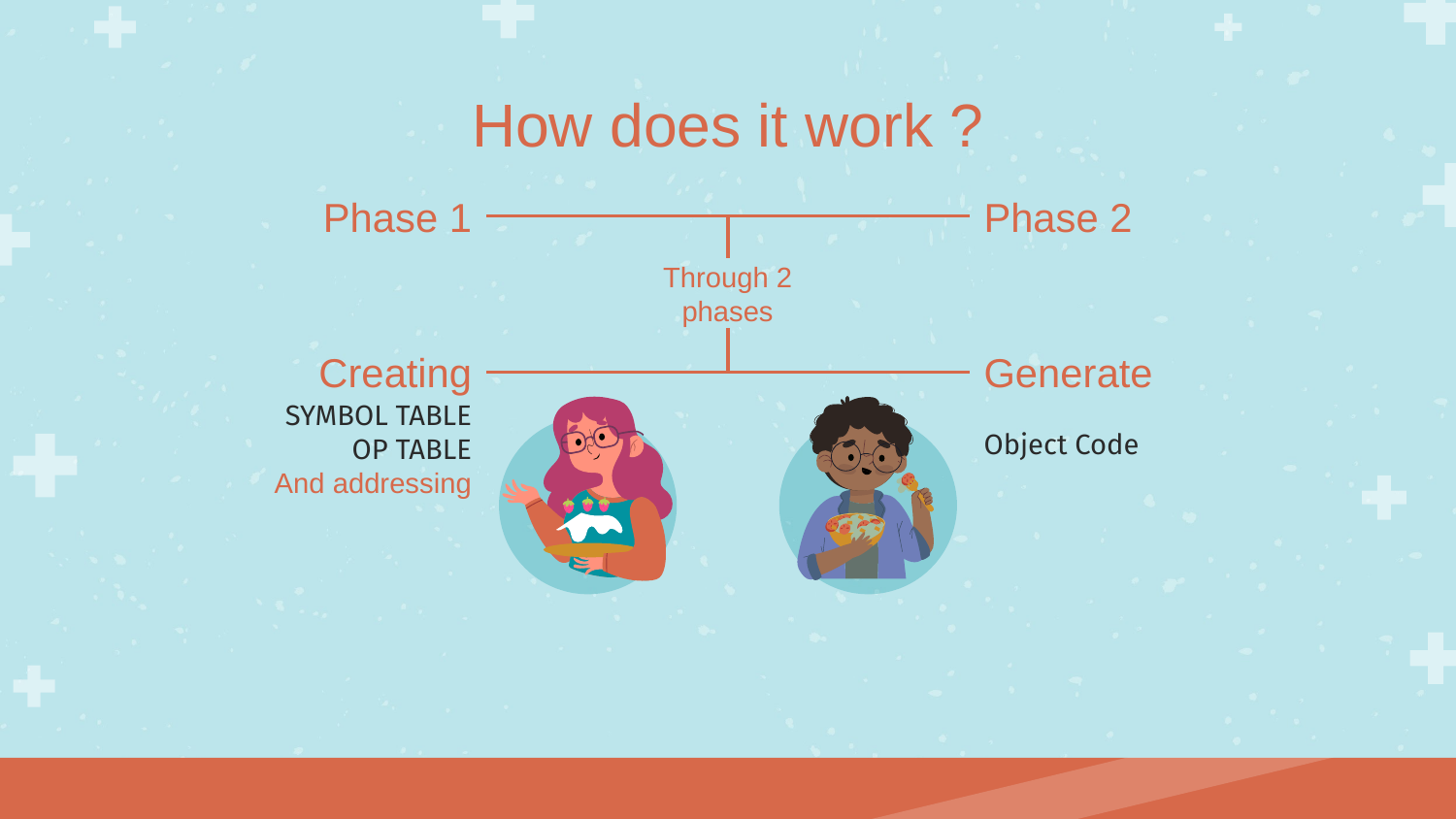

# How does it work ?

Phase 1
Phase 2

Through 2 phases

Creating
Generate

Object Code

SYMBOL TABLE
OP TABLE
And addressing